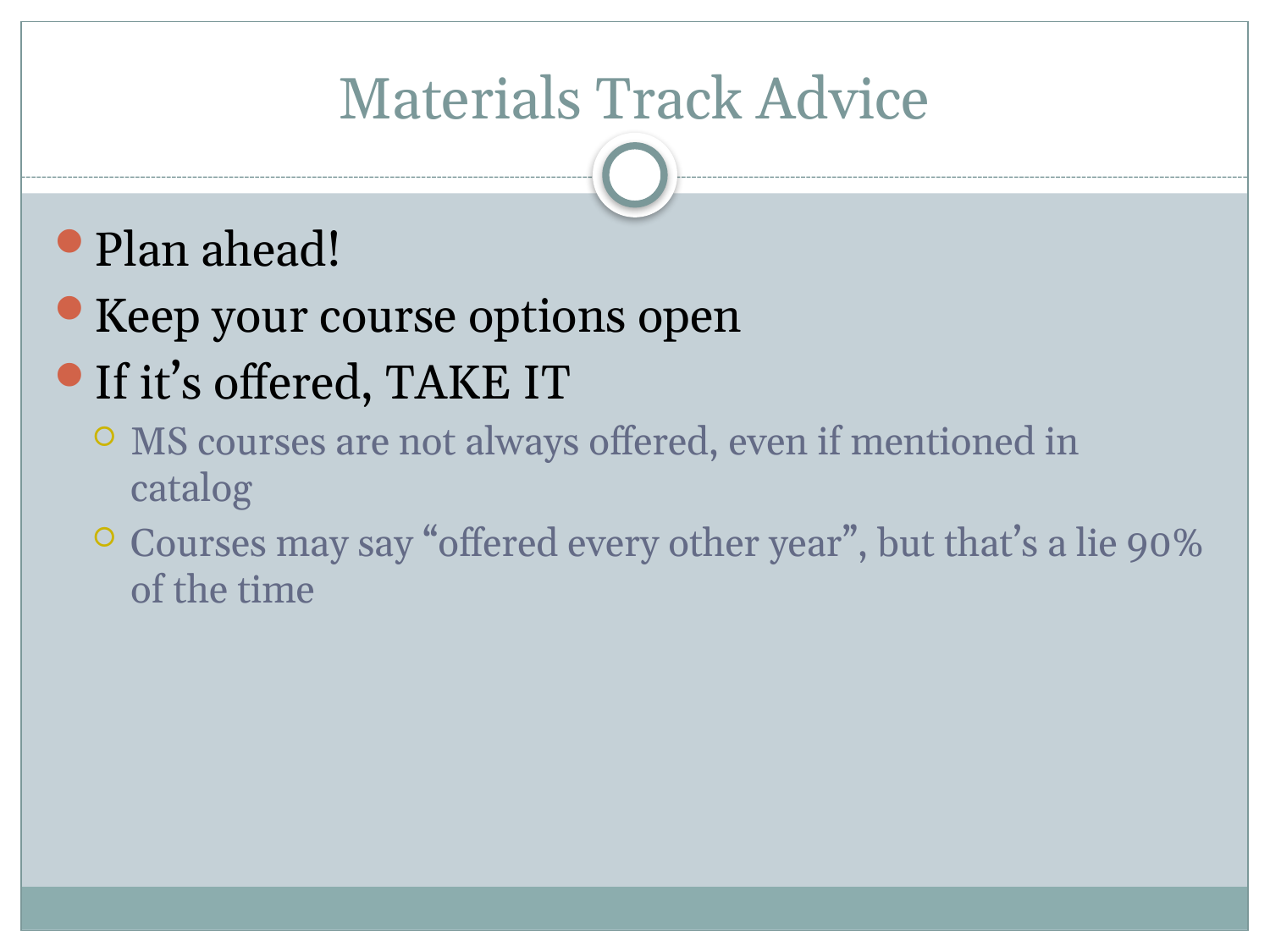

# Materials Track Advice
Plan ahead!
Keep your course options open
If it’s offered, TAKE IT
MS courses are not always offered, even if mentioned in catalog
Courses may say “offered every other year”, but that’s a lie 90% of the time